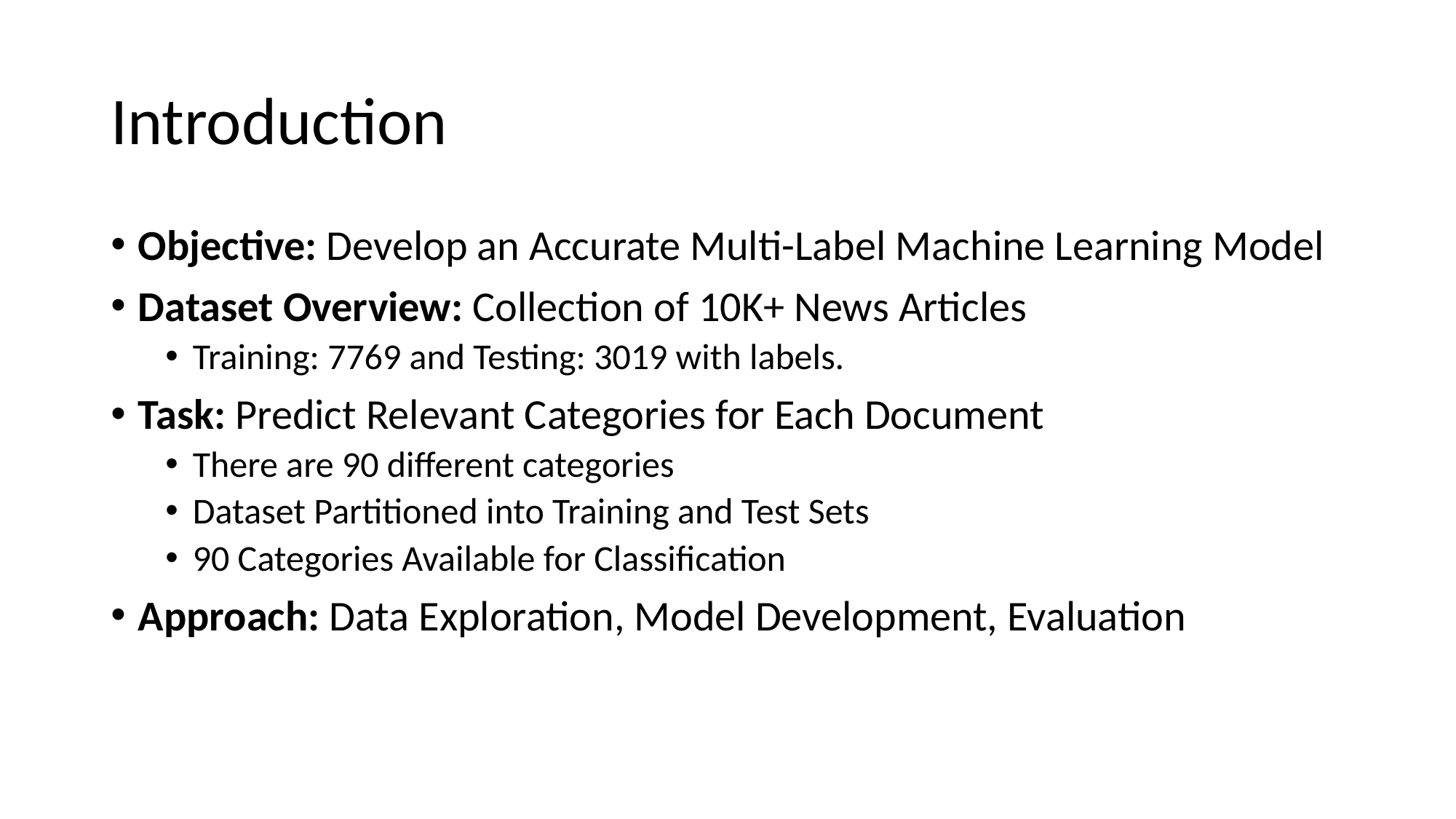

# Introduction
Objective: Develop an Accurate Multi-Label Machine Learning Model
Dataset Overview: Collection of 10K+ News Articles
Training: 7769 and Testing: 3019 with labels.
Task: Predict Relevant Categories for Each Document
There are 90 different categories
Dataset Partitioned into Training and Test Sets
90 Categories Available for Classification
Approach: Data Exploration, Model Development, Evaluation